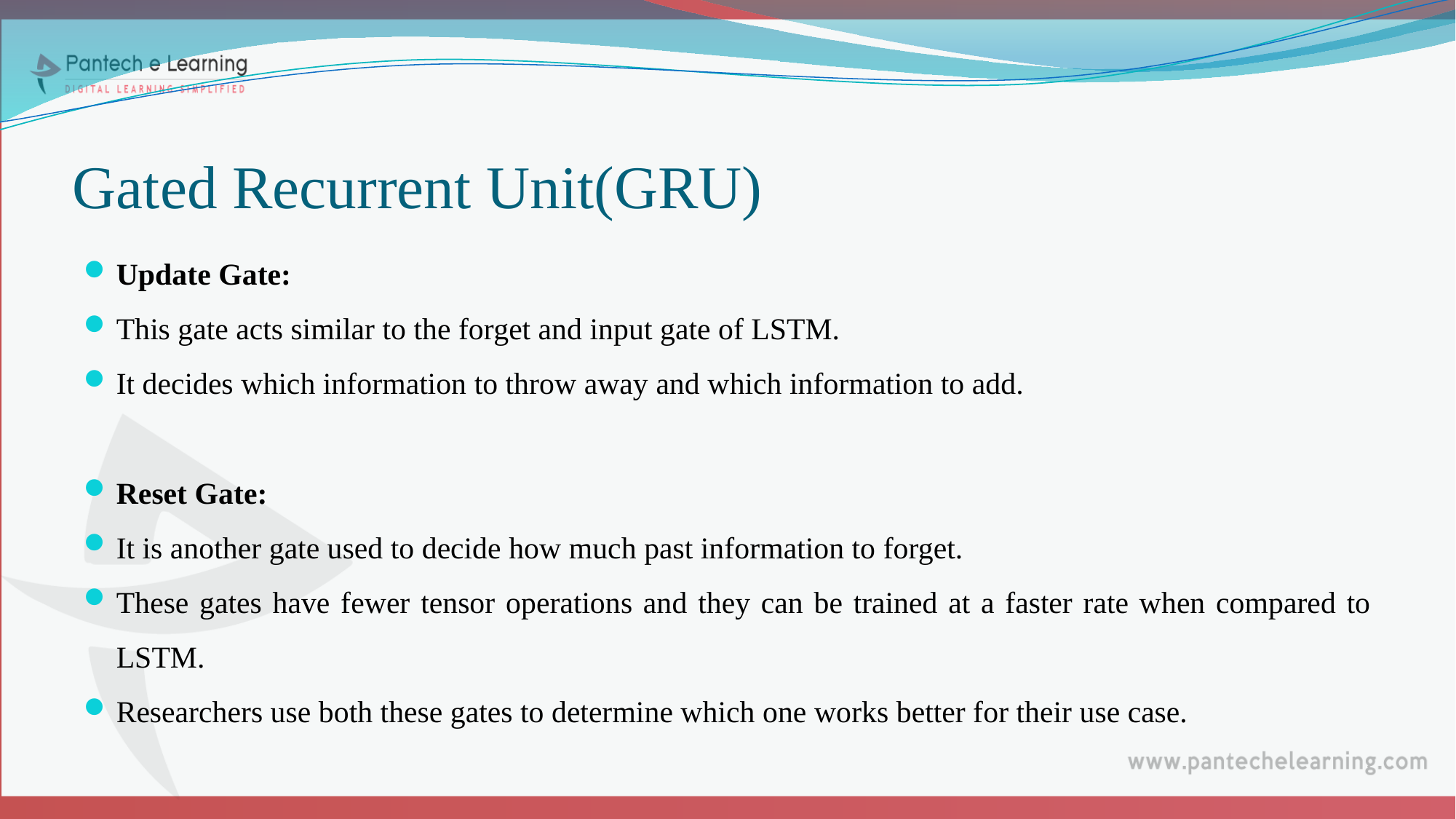

# Gated Recurrent Unit(GRU)
Update Gate:
This gate acts similar to the forget and input gate of LSTM.
It decides which information to throw away and which information to add.

Reset Gate:
It is another gate used to decide how much past information to forget.
These gates have fewer tensor operations and they can be trained at a faster rate when compared to LSTM.
Researchers use both these gates to determine which one works better for their use case.